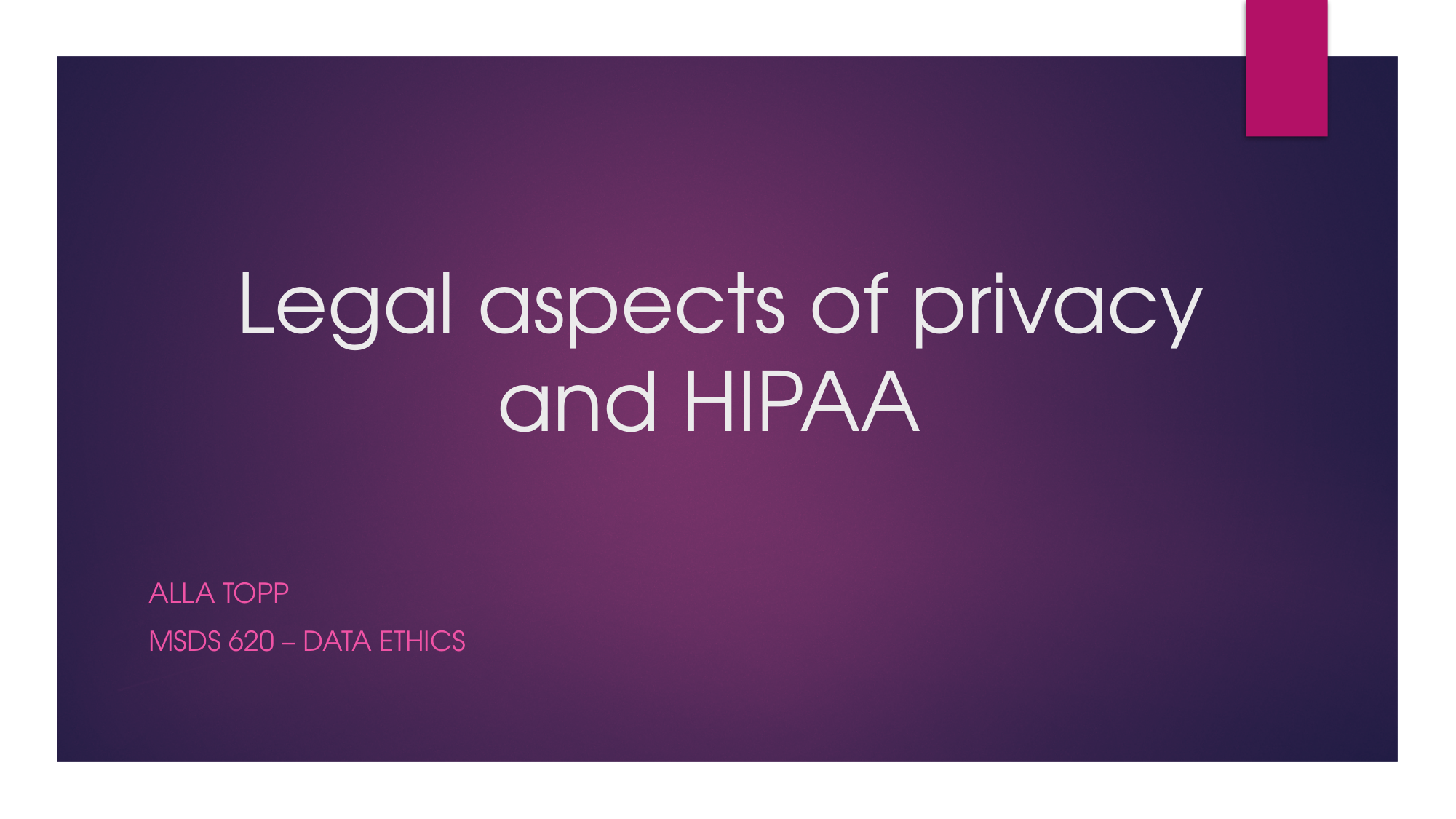

# Legal aspects of privacy and HIPAA
Alla Topp
MSDS 620 – Data ethics